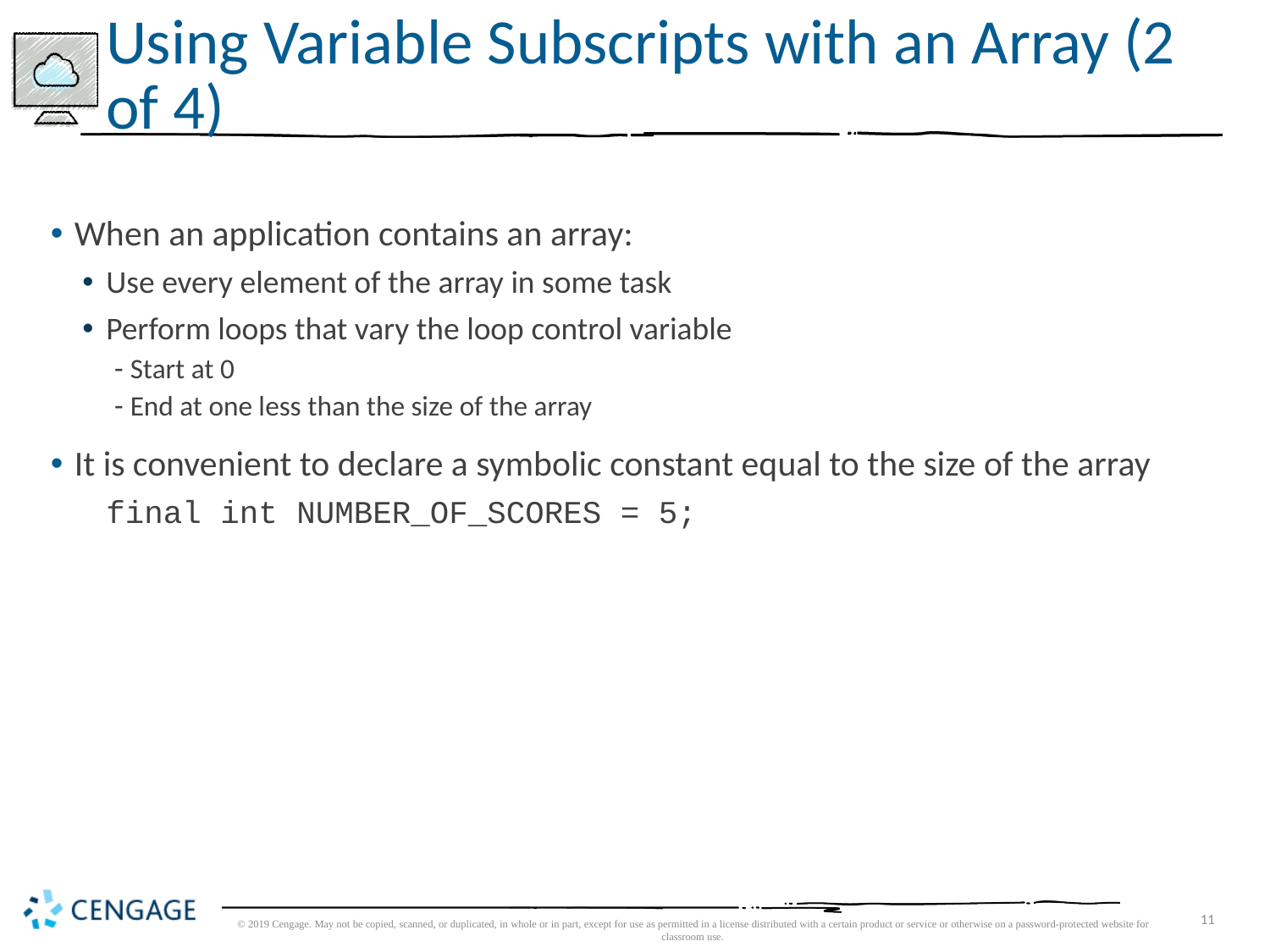

# Using Variable Subscripts with an Array (2 of 4)
When an application contains an array:
Use every element of the array in some task
Perform loops that vary the loop control variable
Start at 0
End at one less than the size of the array
It is convenient to declare a symbolic constant equal to the size of the array
	final int NUMBER_OF_SCORES = 5;

© 2019 Cengage. May not be copied, scanned, or duplicated, in whole or in part, except for use as permitted in a license distributed with a certain product or service or otherwise on a password-protected website for classroom use.